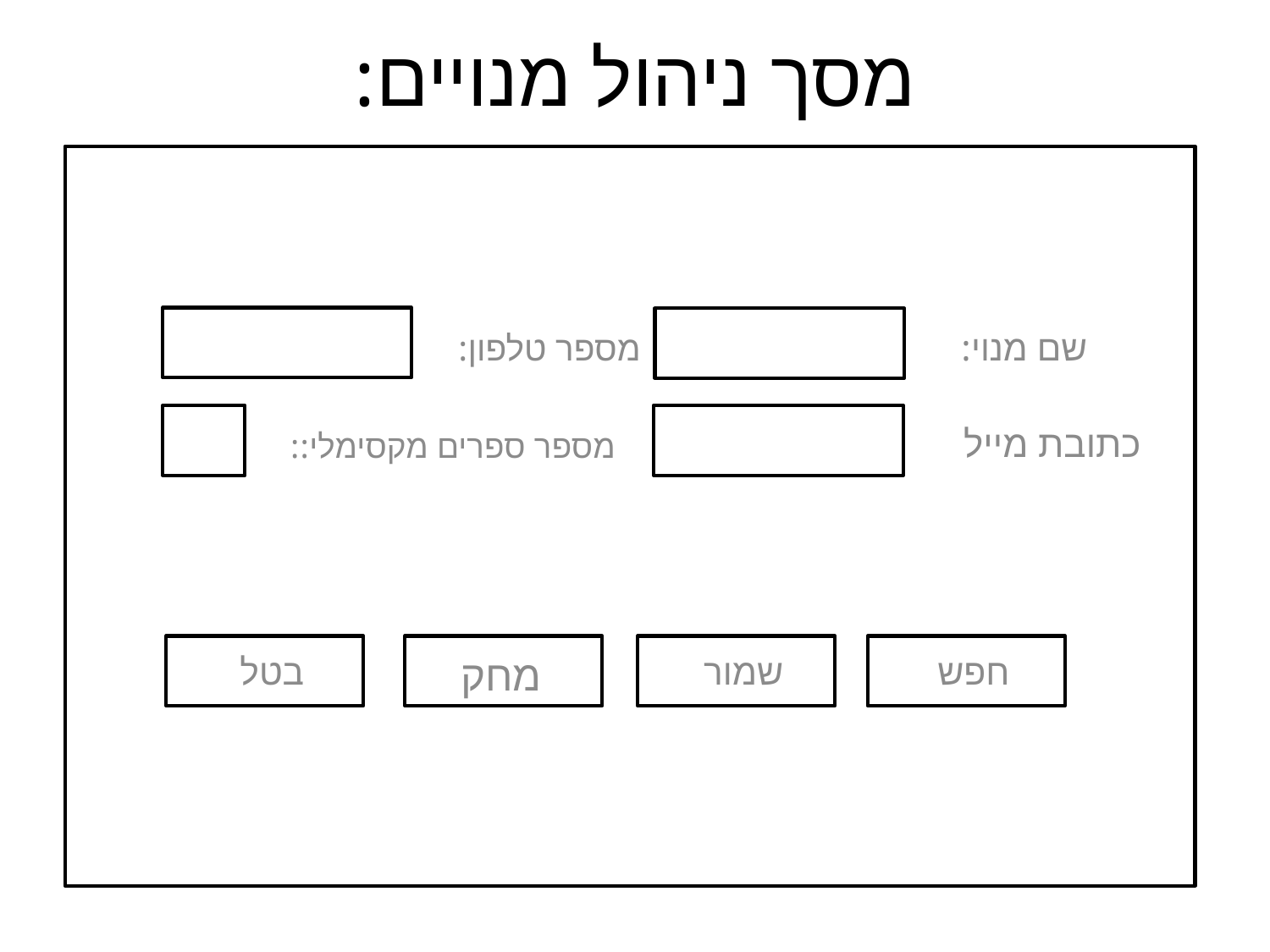

# מסך ניהול מנויים:

שם מנוי:
מספר טלפון:

כתובת מייל
מספר ספרים מקסימלי::

מחק
בטל
שמור
חפש